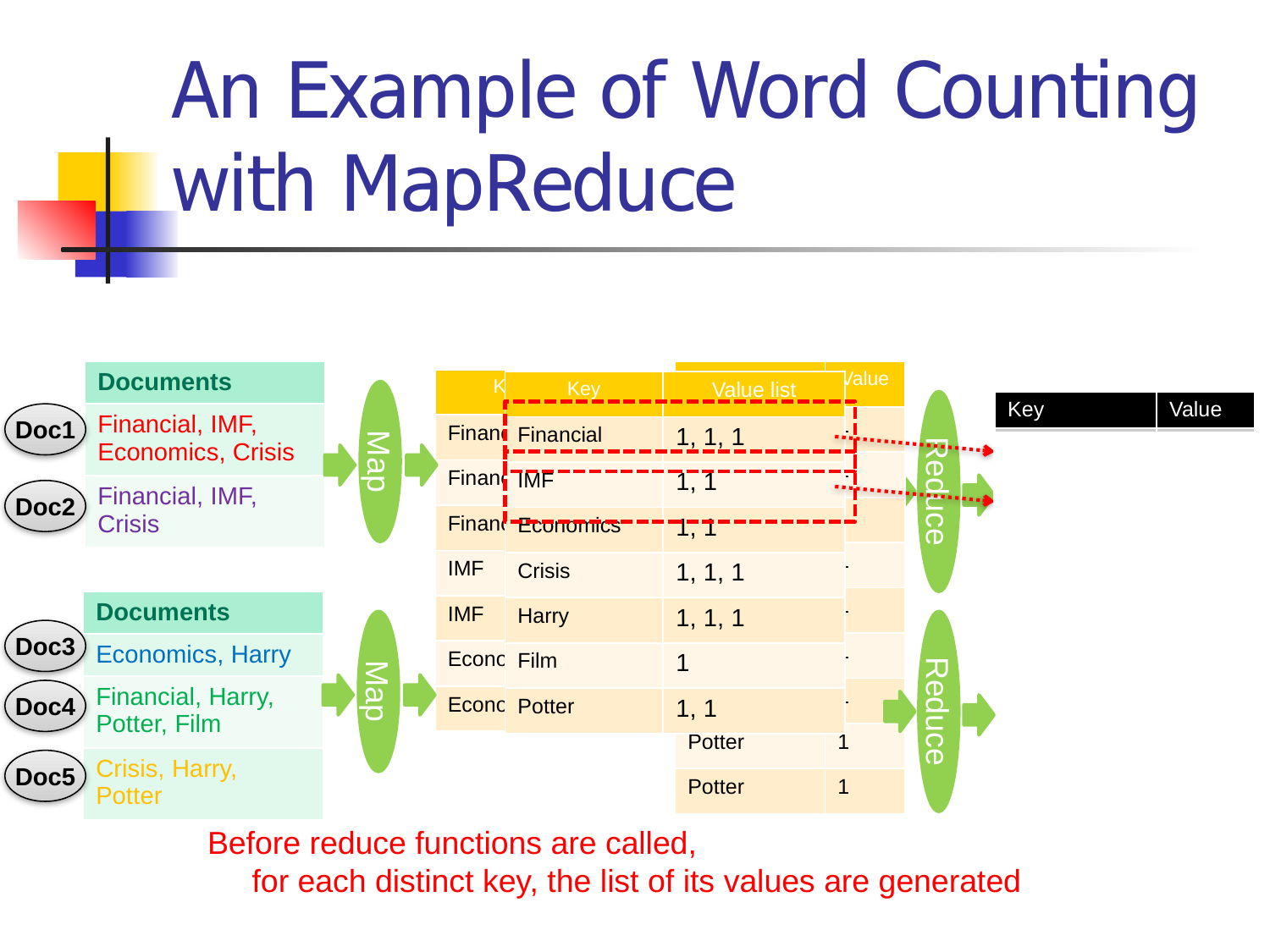

# An Example of Word Counting with MapReduce
| Documents |
| --- |
| Financial, IMF, Economics, Crisis |
| Financial, IMF, Crisis |
| Key | Value |
| --- | --- |
| Crisis | 1 |
| Crisis | 1 |
| Crisis | 1 |
| Harry | 1 |
| Harry | 1 |
| Harry | 1 |
| Film | 1 |
| Potter | 1 |
| Potter | 1 |
| Key | Value |
| --- | --- |
| Financial | 1 |
| Financial | 1 |
| Financial | 1 |
| IMF | 1 |
| IMF | 1 |
| Economics | 1 |
| Economics | 1 |
| Key | Value list |
| --- | --- |
| Financial | 1, 1, 1 |
| IMF | 1, 1 |
| Economics | 1, 1 |
| Crisis | 1, 1, 1 |
| Harry | 1, 1, 1 |
| Film | 1 |
| Potter | 1, 1 |
Map

Reduce

| Key | Value |
| --- | --- |
| Financial | 3 |
| IMF | 2 |
| Economics | 2 |
| Crisis | 3 |
| Harry | 3 |
| Film | 1 |
| Potter | 2 |

Doc1
Doc2
Doc3
Doc4
Doc5
`

`
`
| Documents |
| --- |
| Economics, Harry |
| Financial, Harry, Potter, Film |
| Crisis, Harry, Potter |
Map

Reduce

Before reduce functions are called,
     for each distinct key, the list of its values are generated